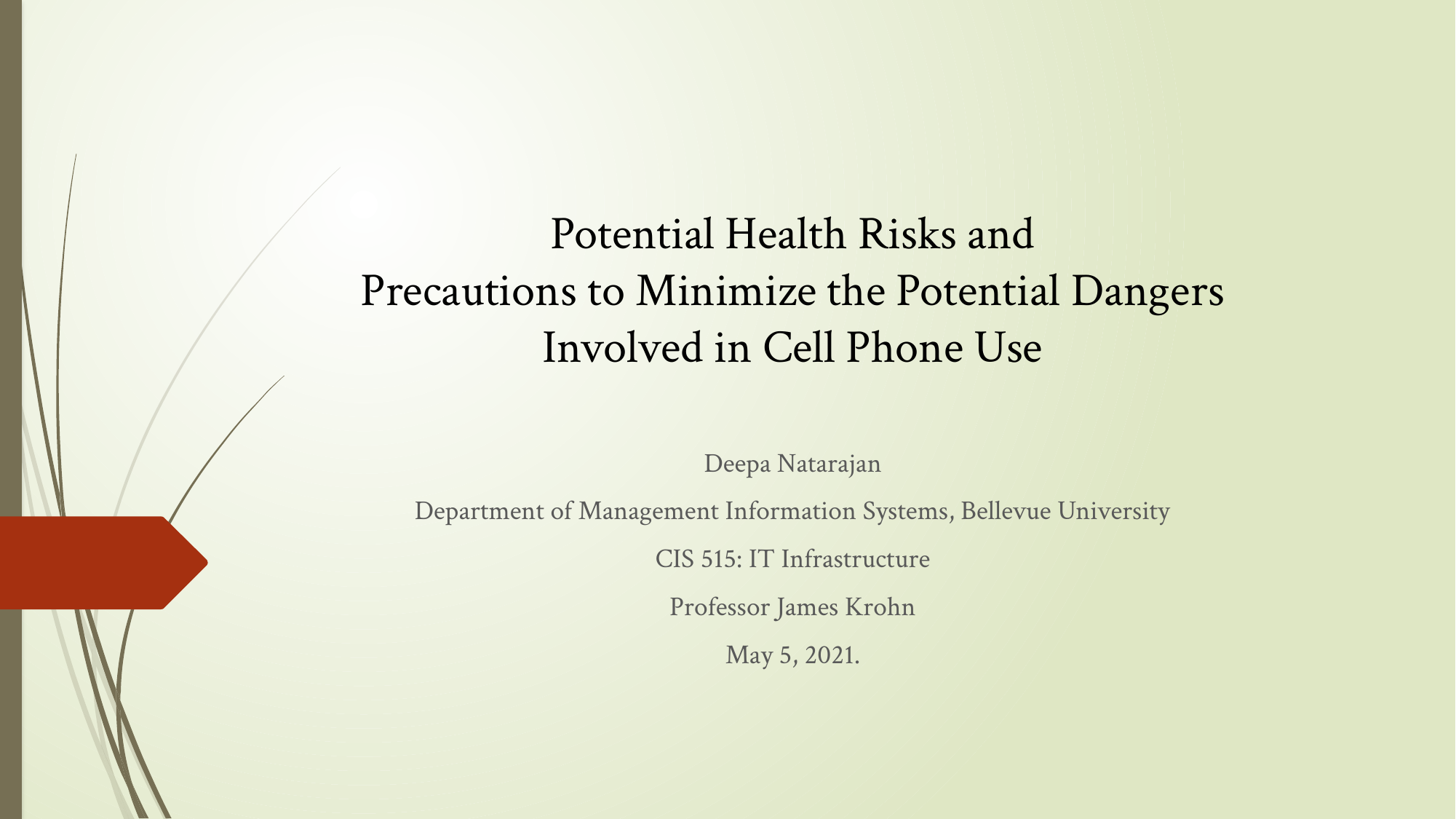

# Potential Health Risks and Precautions to Minimize the Potential Dangers Involved in Cell Phone Use
Deepa Natarajan
Department of Management Information Systems, Bellevue University
CIS 515: IT Infrastructure
Professor James Krohn
May 5, 2021.